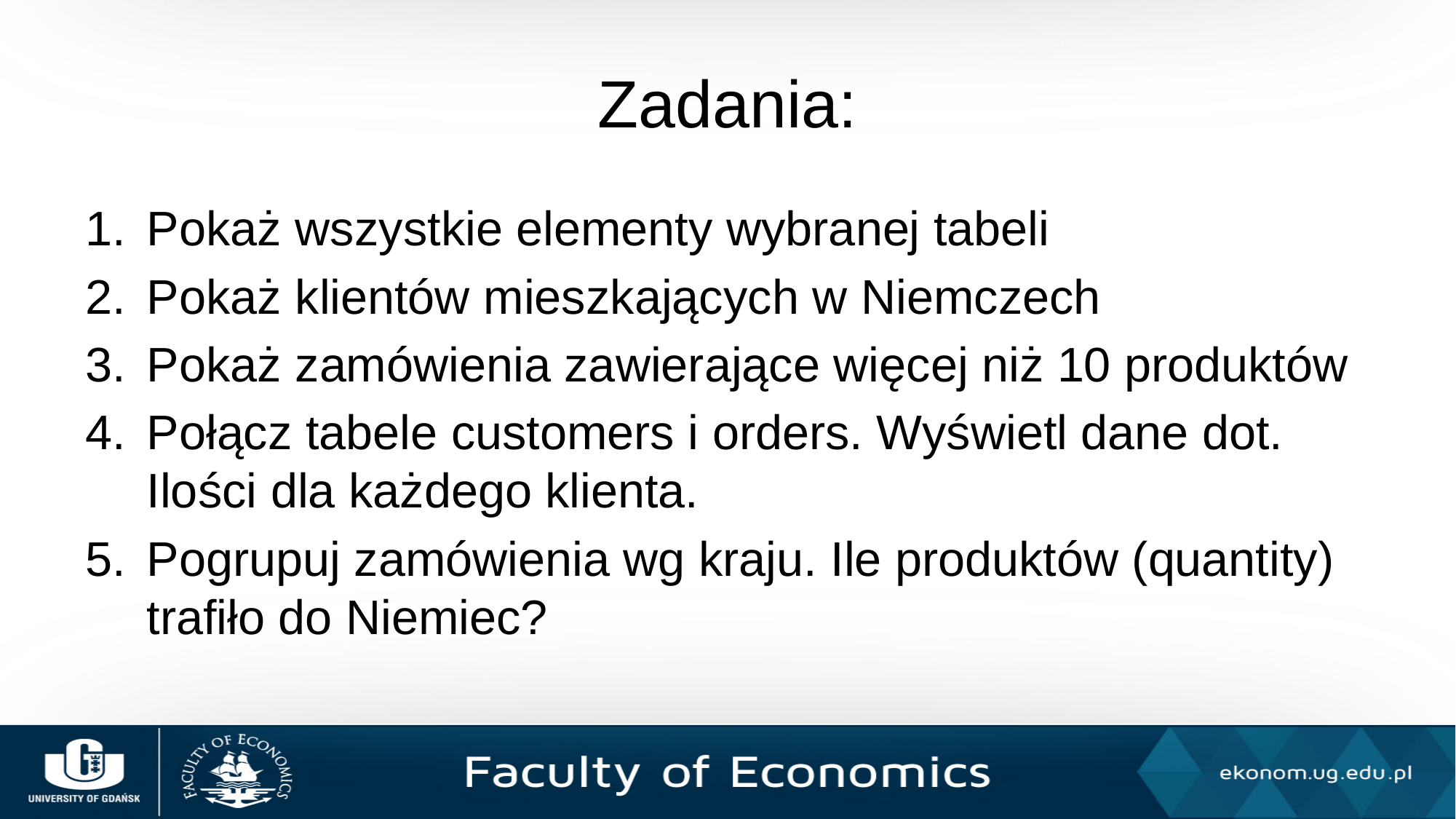

# Zadania:
Pokaż wszystkie elementy wybranej tabeli
Pokaż klientów mieszkających w Niemczech
Pokaż zamówienia zawierające więcej niż 10 produktów
Połącz tabele customers i orders. Wyświetl dane dot. Ilości dla każdego klienta.
Pogrupuj zamówienia wg kraju. Ile produktów (quantity) trafiło do Niemiec?